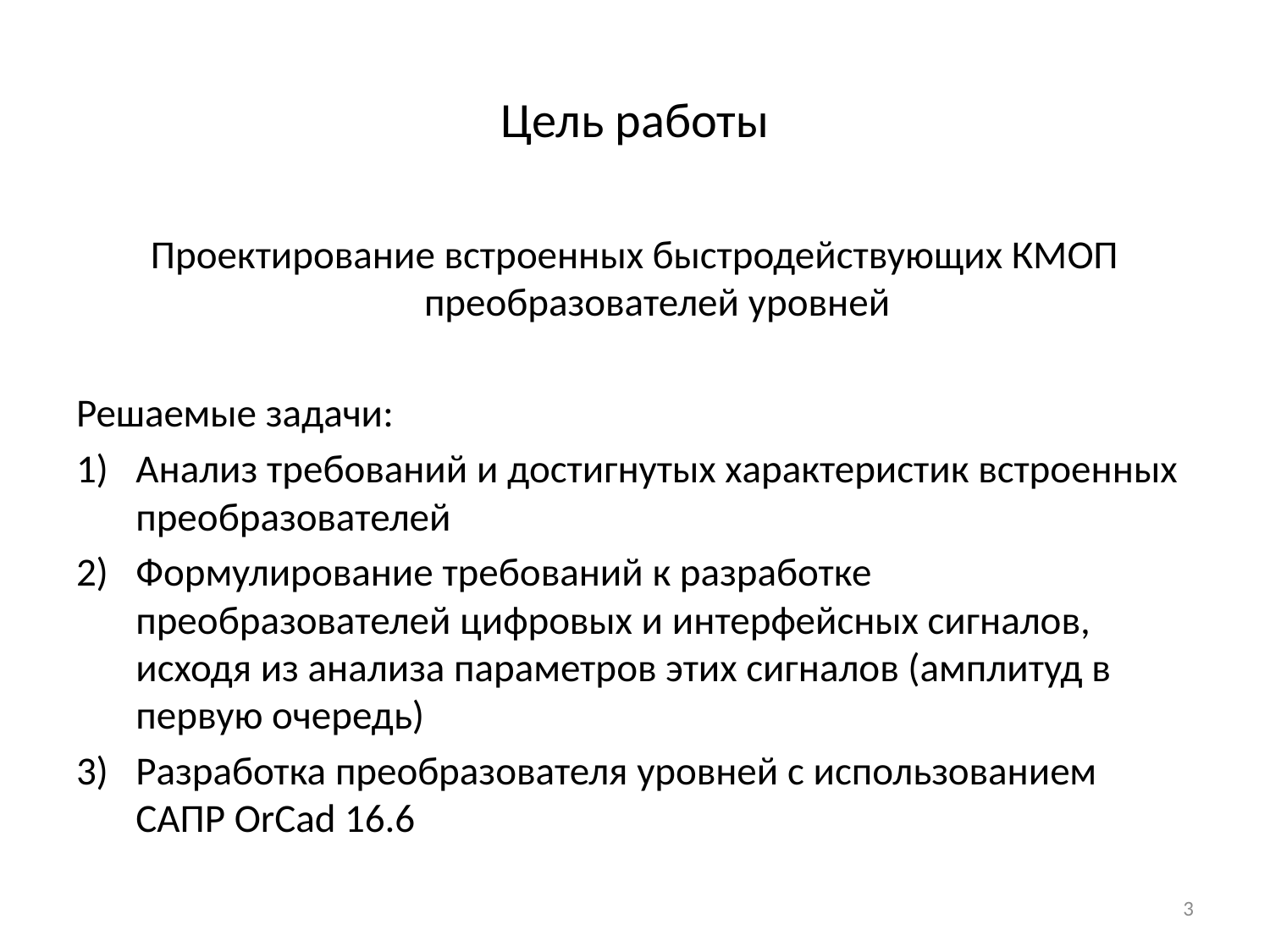

# Цель работы
Проектирование встроенных быстродействующих КМОП преобразователей уровней

Решаемые задачи:
Анализ требований и достигнутых характеристик встроенных преобразователей
Формулирование требований к разработке преобразователей цифровых и интерфейсных сигналов, исходя из анализа параметров этих сигналов (амплитуд в первую очередь)
Разработка преобразователя уровней с использованием САПР OrCad 16.6

3